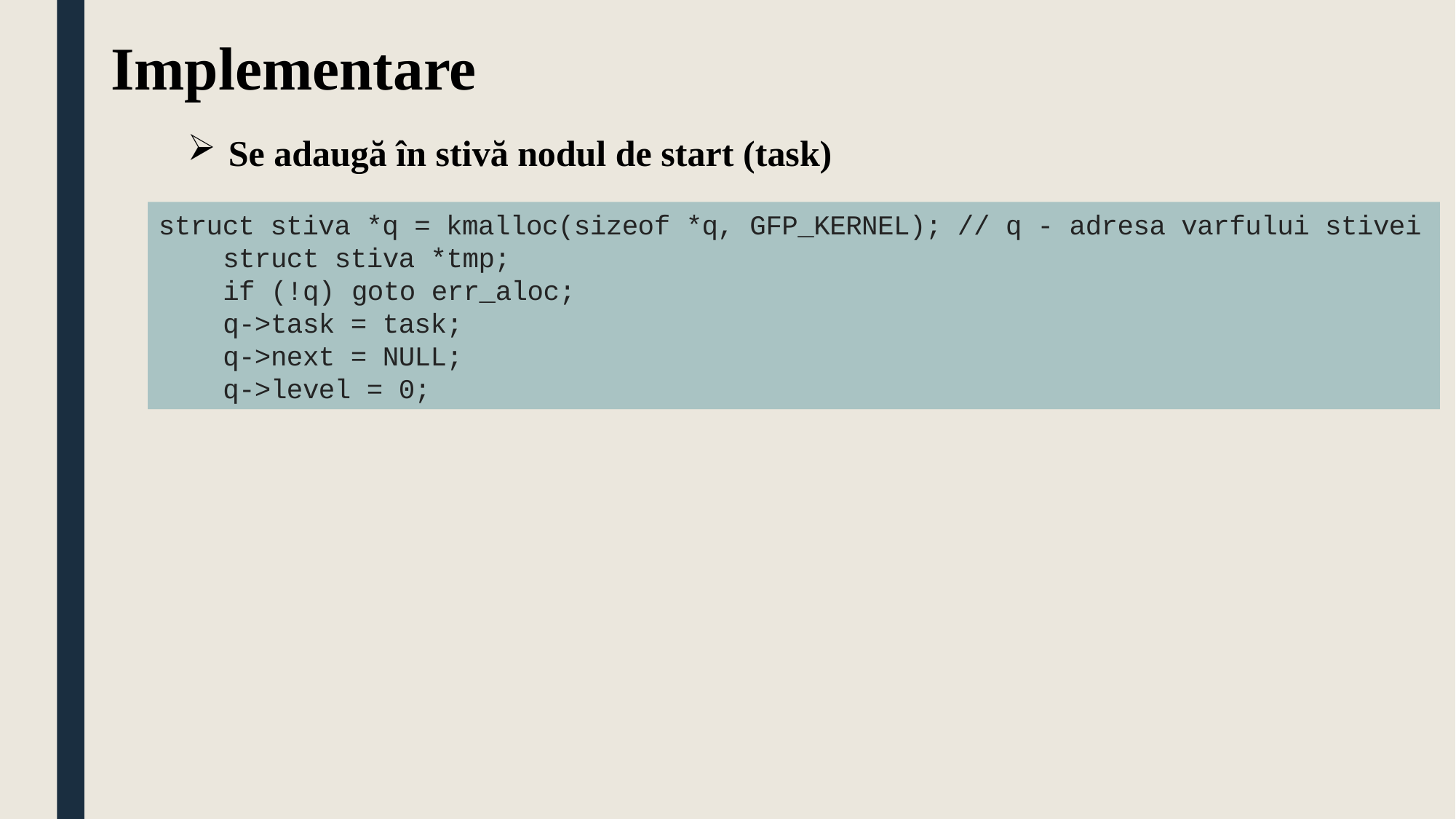

Implementare

Se adaugă în stivă nodul de start (task)
struct stiva *q = kmalloc(sizeof *q, GFP_KERNEL); // q - adresa varfului stivei
    struct stiva *tmp;
    if (!q) goto err_aloc;
    q->task = task;
    q->next = NULL;
    q->level = 0;